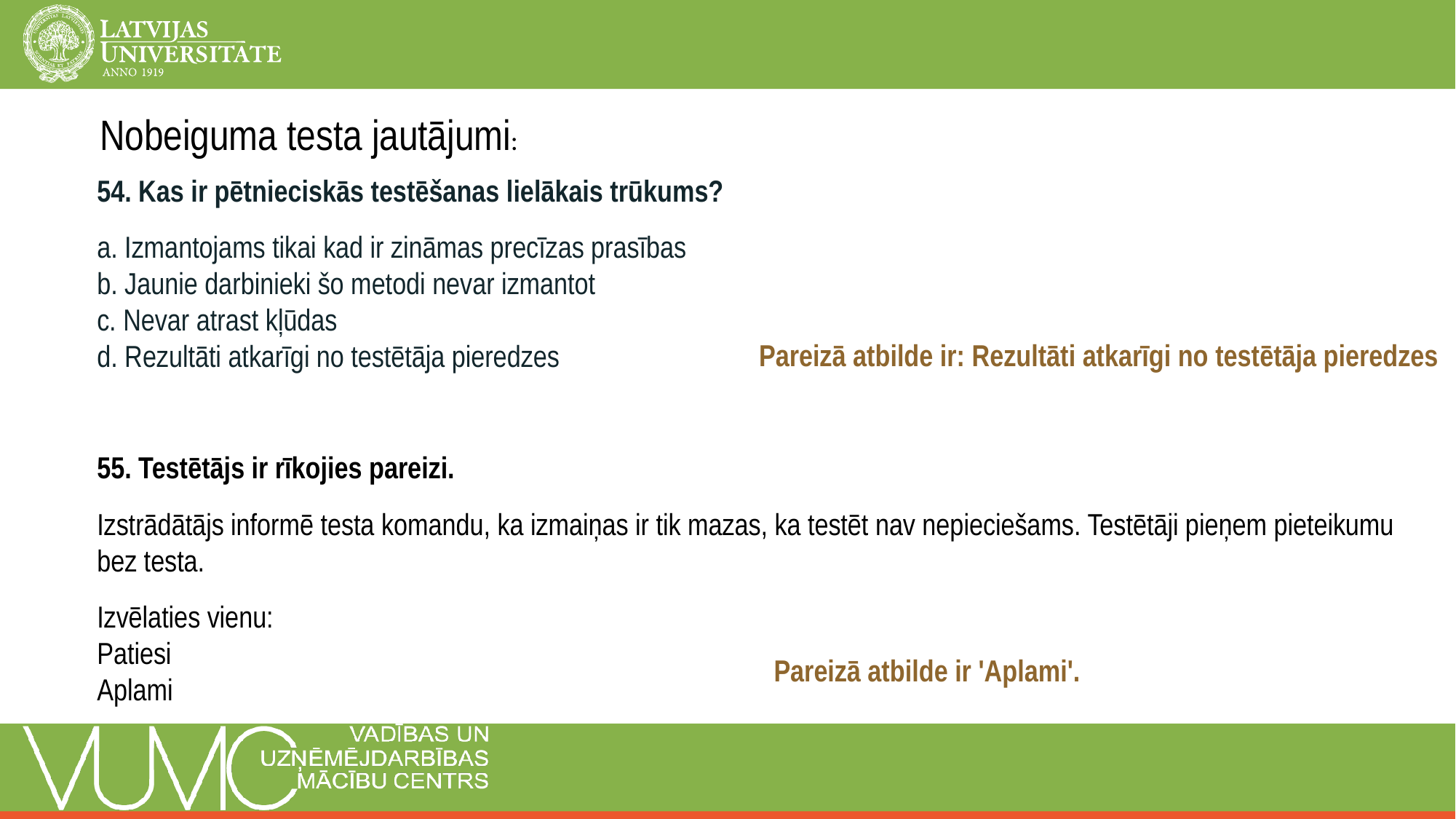

Nobeiguma testa jautājumi:
54. Kas ir pētnieciskās testēšanas lielākais trūkums?

a. Izmantojams tikai kad ir zināmas precīzas prasības
b. Jaunie darbinieki šo metodi nevar izmantot
c. Nevar atrast kļūdas
d. Rezultāti atkarīgi no testētāja pieredzes
Pareizā atbilde ir: Rezultāti atkarīgi no testētāja pieredzes
55. Testētājs ir rīkojies pareizi.

Izstrādātājs informē testa komandu, ka izmaiņas ir tik mazas, ka testēt nav nepieciešams. Testētāji pieņem pieteikumu bez testa.

Izvēlaties vienu:
Patiesi
Aplami
Pareizā atbilde ir 'Aplami'.